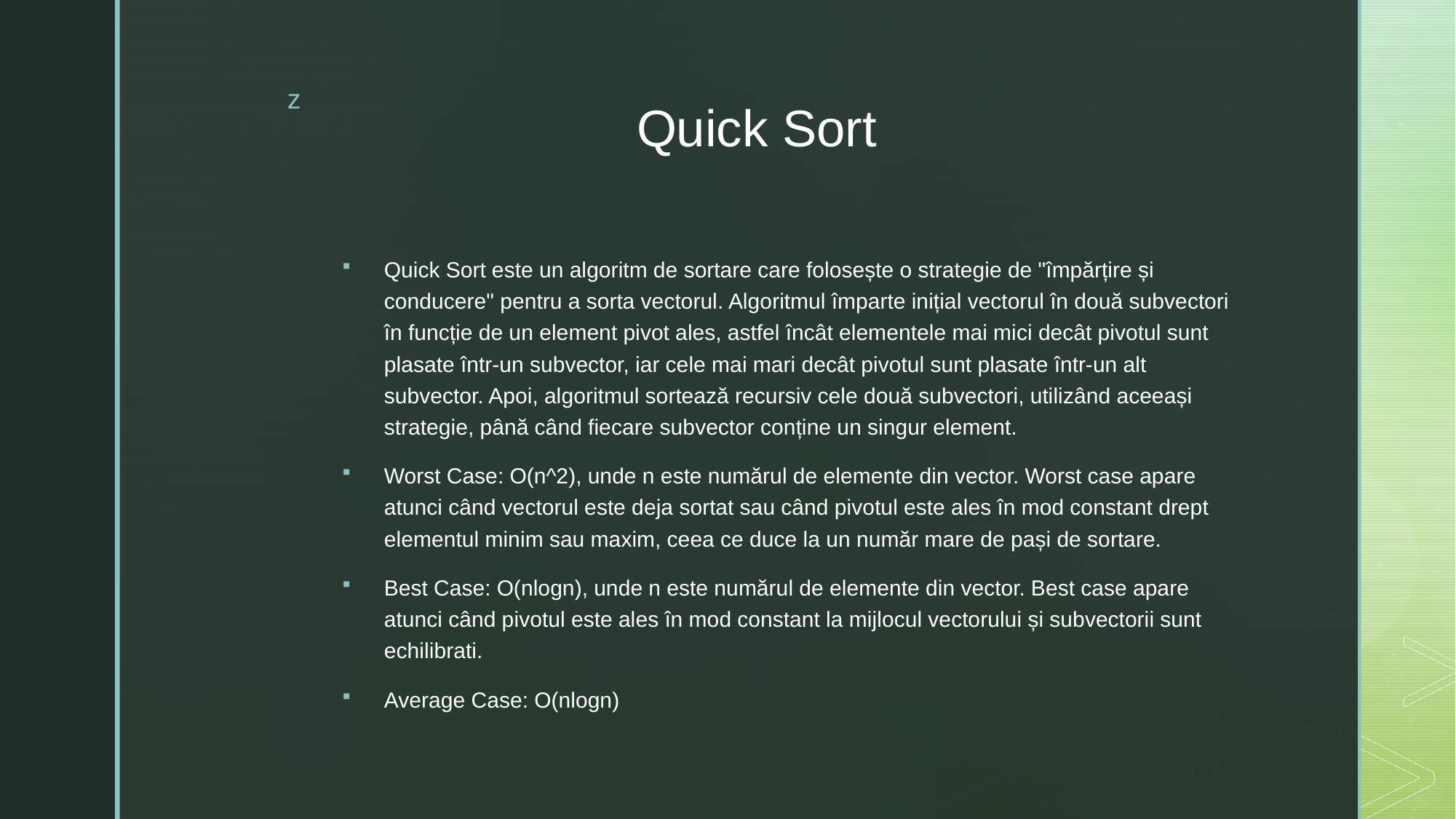

# Quick Sort
Quick Sort este un algoritm de sortare care folosește o strategie de "împărțire și conducere" pentru a sorta vectorul. Algoritmul împarte inițial vectorul în două subvectori în funcție de un element pivot ales, astfel încât elementele mai mici decât pivotul sunt plasate într-un subvector, iar cele mai mari decât pivotul sunt plasate într-un alt subvector. Apoi, algoritmul sortează recursiv cele două subvectori, utilizând aceeași strategie, până când fiecare subvector conține un singur element.
Worst Case: O(n^2), unde n este numărul de elemente din vector. Worst case apare atunci când vectorul este deja sortat sau când pivotul este ales în mod constant drept elementul minim sau maxim, ceea ce duce la un număr mare de pași de sortare.
Best Case: O(nlogn), unde n este numărul de elemente din vector. Best case apare atunci când pivotul este ales în mod constant la mijlocul vectorului și subvectorii sunt echilibrati.
Average Case: O(nlogn)